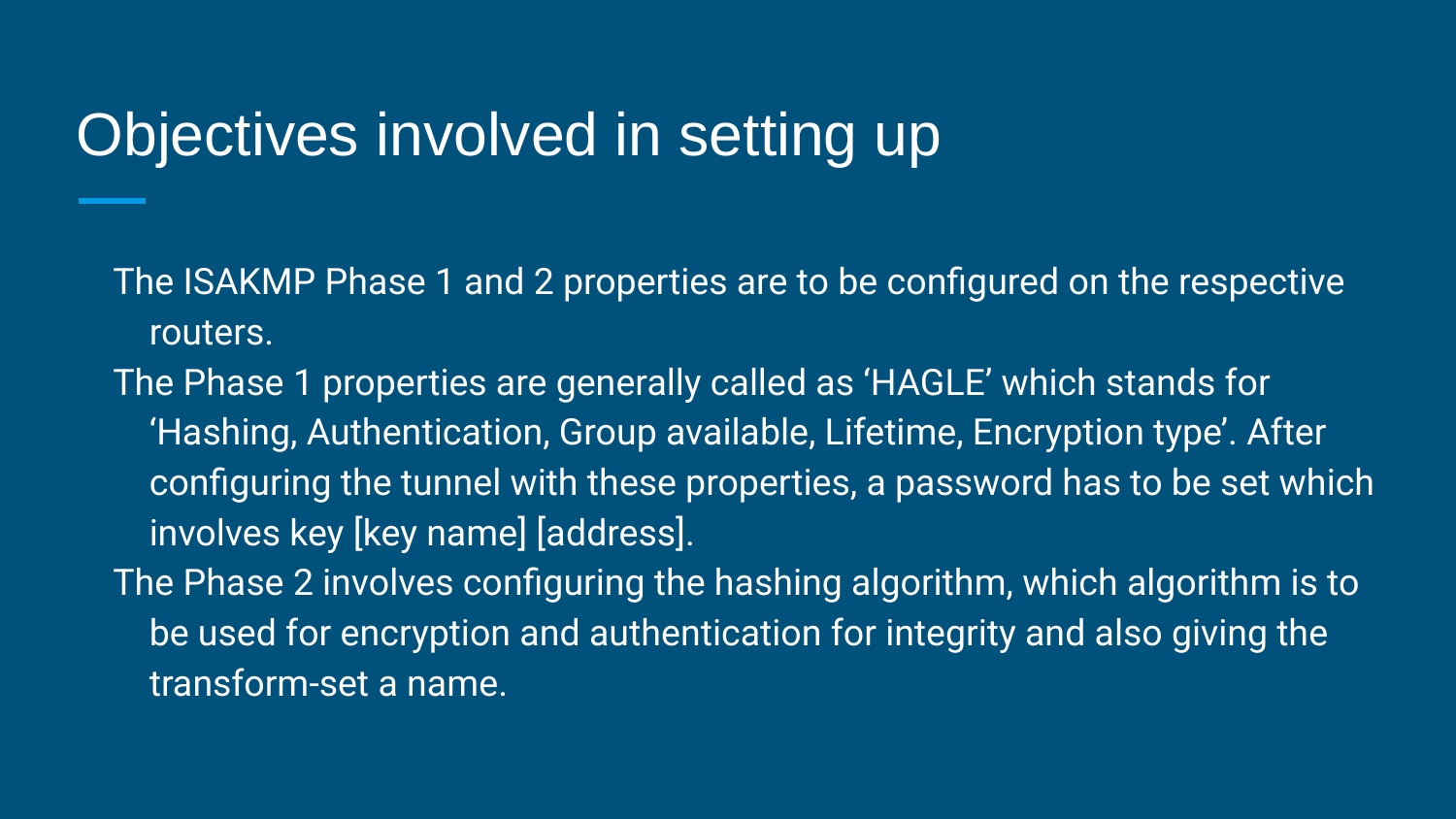

# Objectives involved in setting up
The ISAKMP Phase 1 and 2 properties are to be configured on the respective routers.
The Phase 1 properties are generally called as ‘HAGLE’ which stands for ‘Hashing, Authentication, Group available, Lifetime, Encryption type’. After configuring the tunnel with these properties, a password has to be set which involves key [key name] [address].
The Phase 2 involves configuring the hashing algorithm, which algorithm is to be used for encryption and authentication for integrity and also giving the transform-set a name.